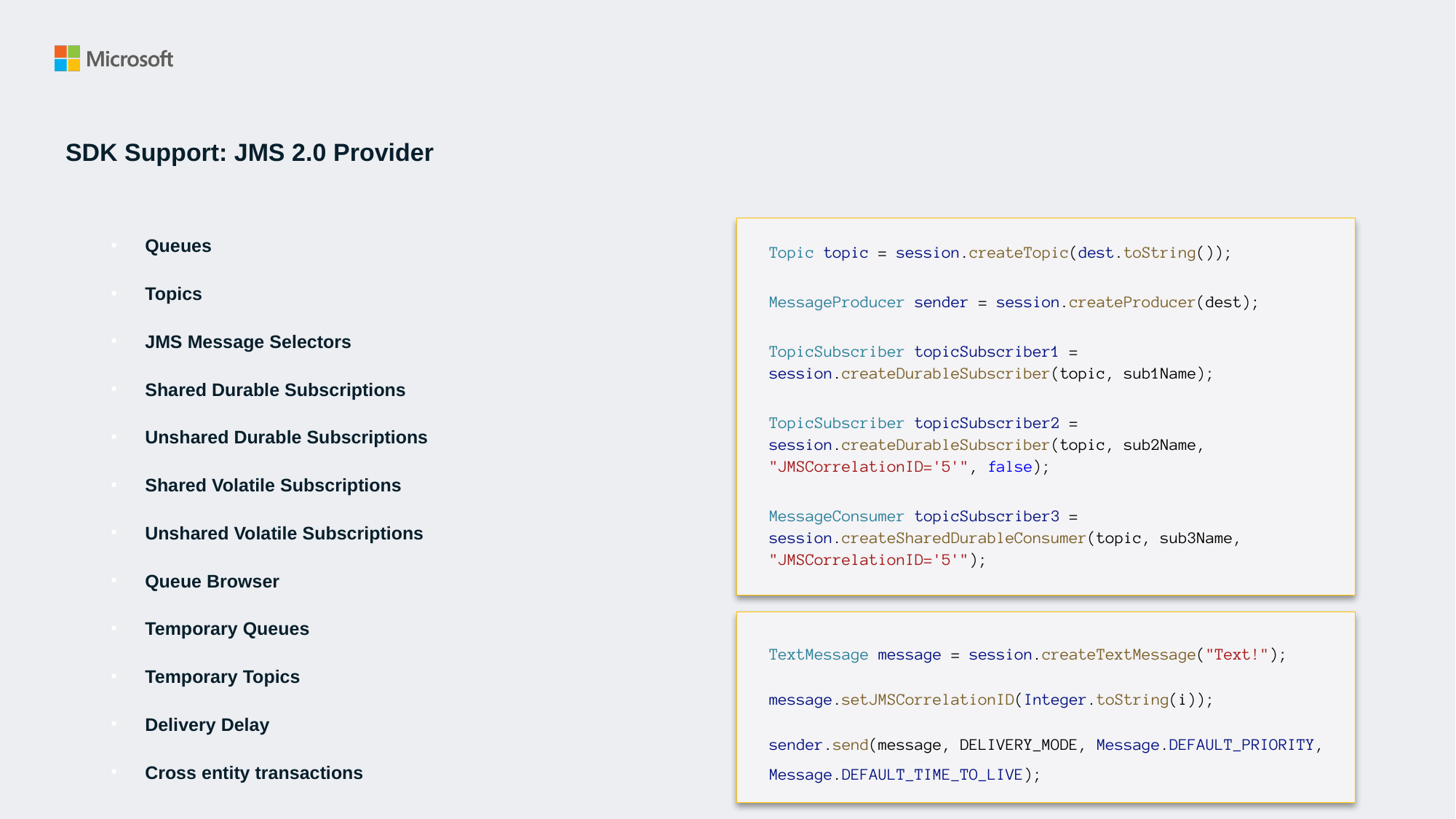

# SDK Support: JMS 2.0 Provider
Queues
Topics
JMS Message Selectors
Shared Durable Subscriptions
Unshared Durable Subscriptions
Shared Volatile Subscriptions
Unshared Volatile Subscriptions
Queue Browser
Temporary Queues
Temporary Topics
Delivery Delay
Cross entity transactions
Topic topic = session.createTopic(dest.toString());
MessageProducer sender = session.createProducer(dest);
TopicSubscriber topicSubscriber1 = session.createDurableSubscriber(topic, sub1Name);
TopicSubscriber topicSubscriber2 = session.createDurableSubscriber(topic, sub2Name, "JMSCorrelationID='5'", false);
MessageConsumer topicSubscriber3 = session.createSharedDurableConsumer(topic, sub3Name, "JMSCorrelationID='5'");
TextMessage message = session.createTextMessage("Text!");
message.setJMSCorrelationID(Integer.toString(i));
sender.send(message, DELIVERY_MODE, Message.DEFAULT_PRIORITY, Message.DEFAULT_TIME_TO_LIVE);